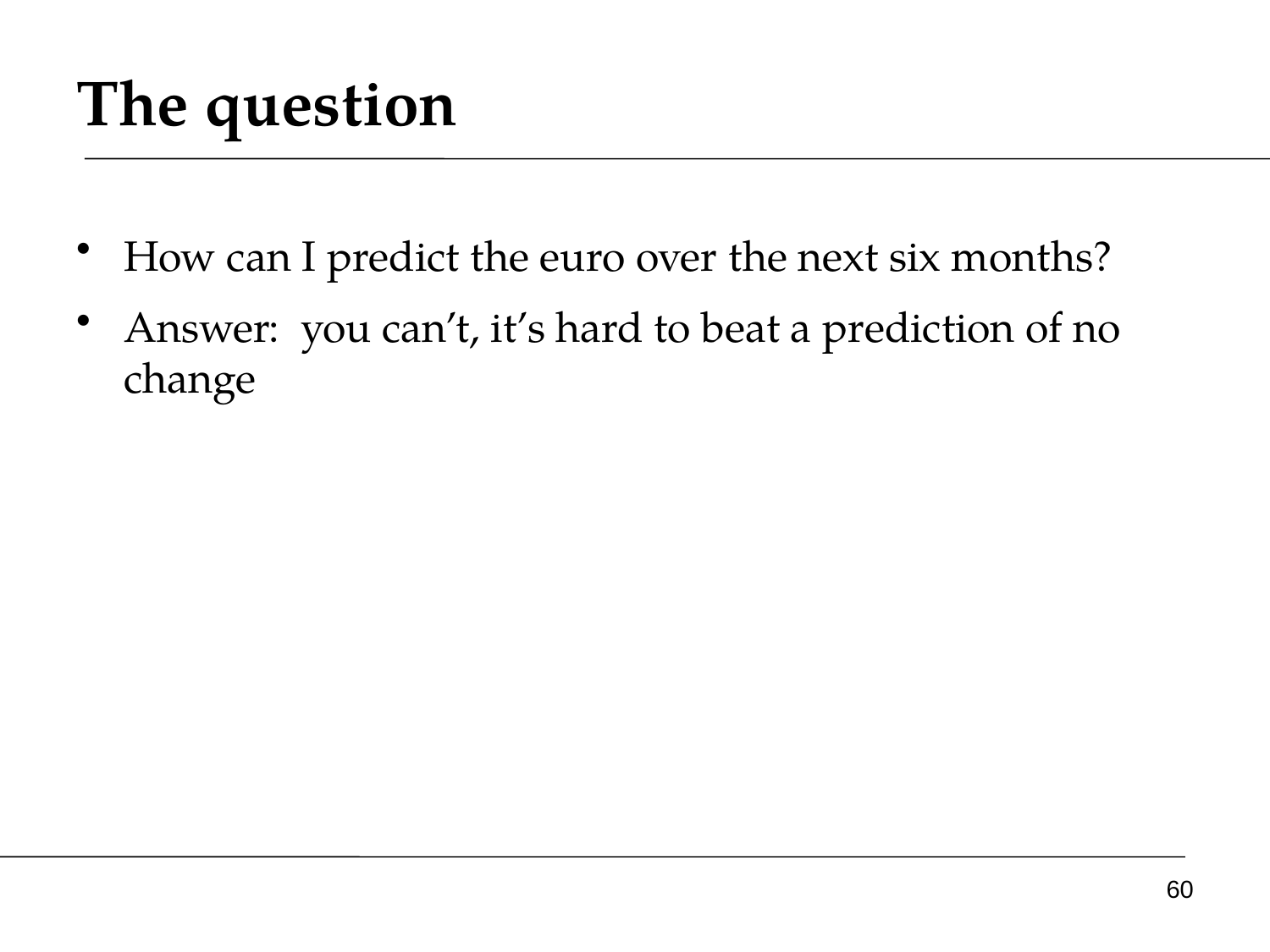

# The question
How can I predict the euro over the next six months?
Answer:  you can’t, it’s hard to beat a prediction of no change
60